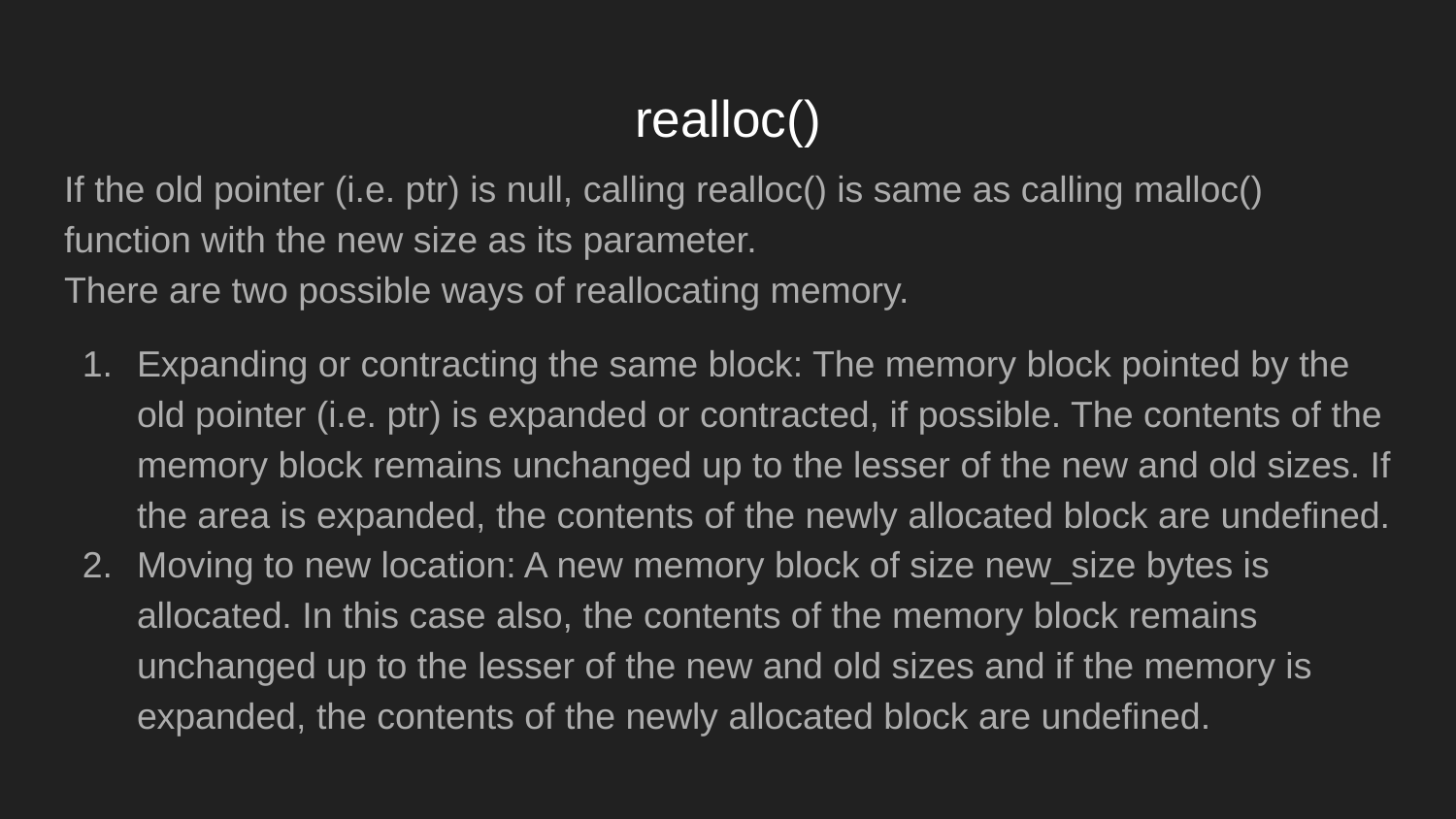

# realloc()
If the old pointer (i.e. ptr) is null, calling realloc() is same as calling malloc() function with the new size as its parameter.
There are two possible ways of reallocating memory.
Expanding or contracting the same block: The memory block pointed by the old pointer (i.e. ptr) is expanded or contracted, if possible. The contents of the memory block remains unchanged up to the lesser of the new and old sizes. If the area is expanded, the contents of the newly allocated block are undefined.
Moving to new location: A new memory block of size new_size bytes is allocated. In this case also, the contents of the memory block remains unchanged up to the lesser of the new and old sizes and if the memory is expanded, the contents of the newly allocated block are undefined.